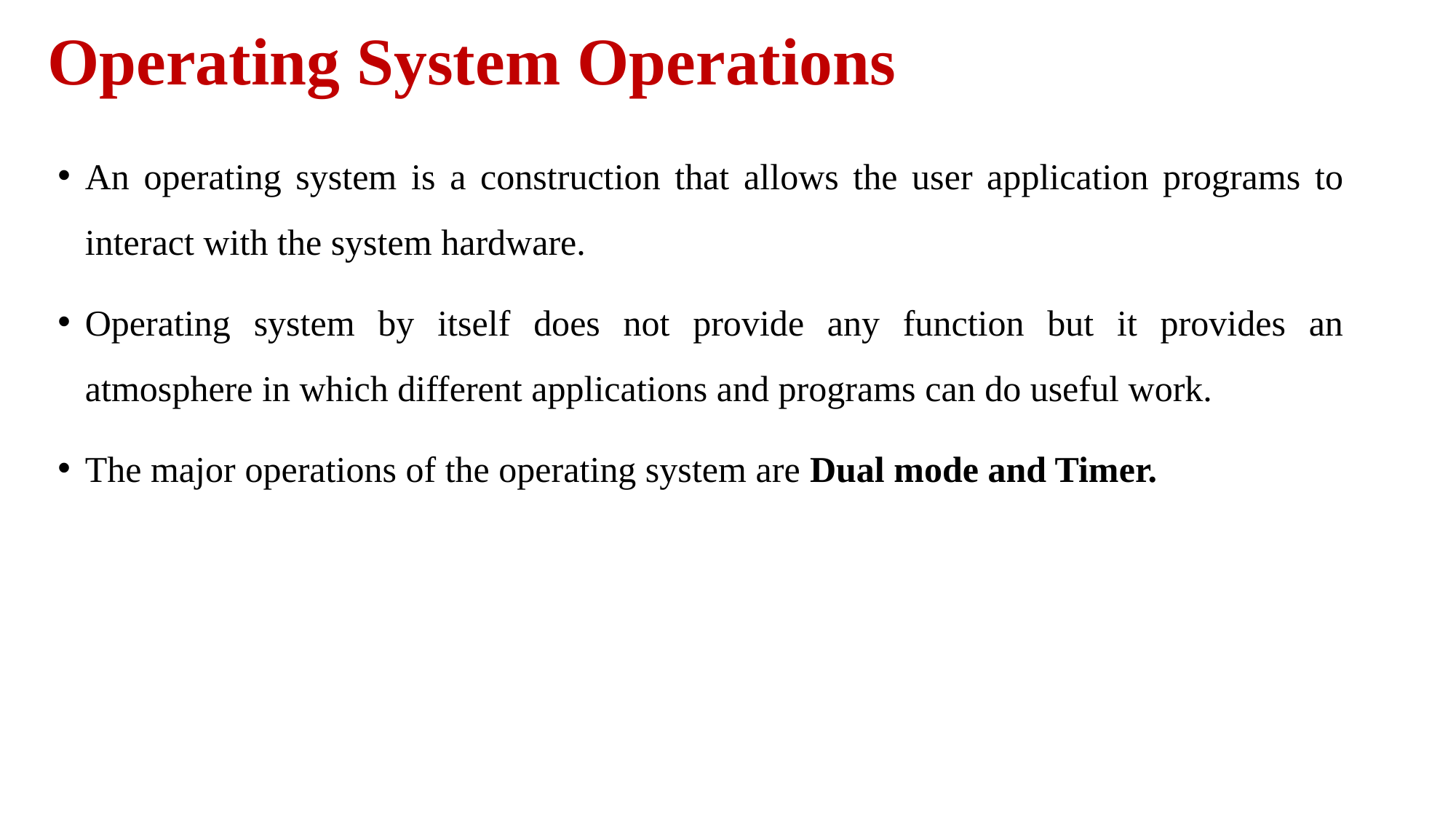

# Operating System Operations
An operating system is a construction that allows the user application programs to interact with the system hardware.
Operating system by itself does not provide any function but it provides an atmosphere in which different applications and programs can do useful work.
The major operations of the operating system are Dual mode and Timer.